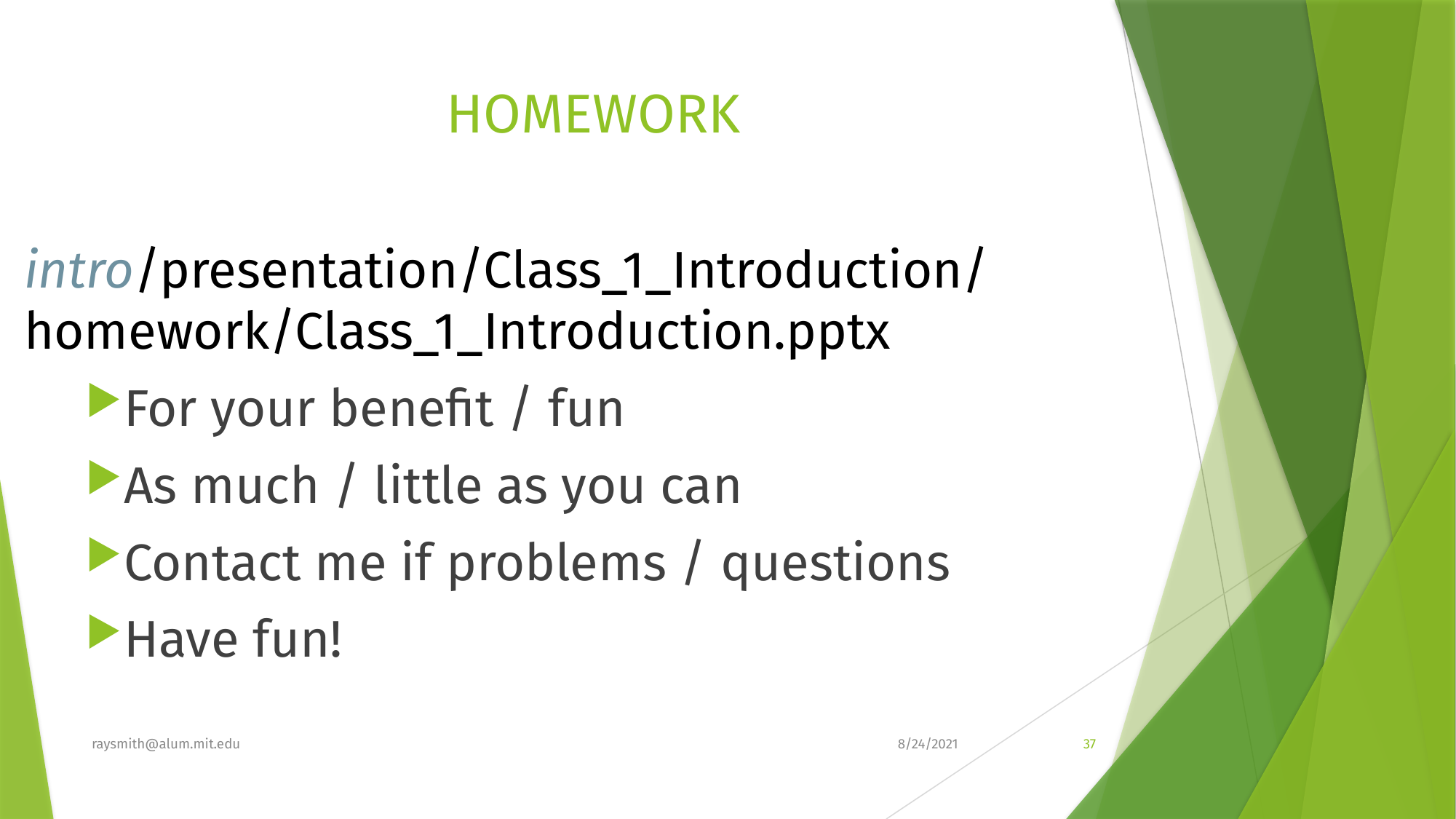

# HOMEWORK
intro/presentation/Class_1_Introduction/homework/Class_1_Introduction.pptx
For your benefit / fun
As much / little as you can
Contact me if problems / questions
Have fun!

raysmith@alum.mit.edu
8/24/2021
37